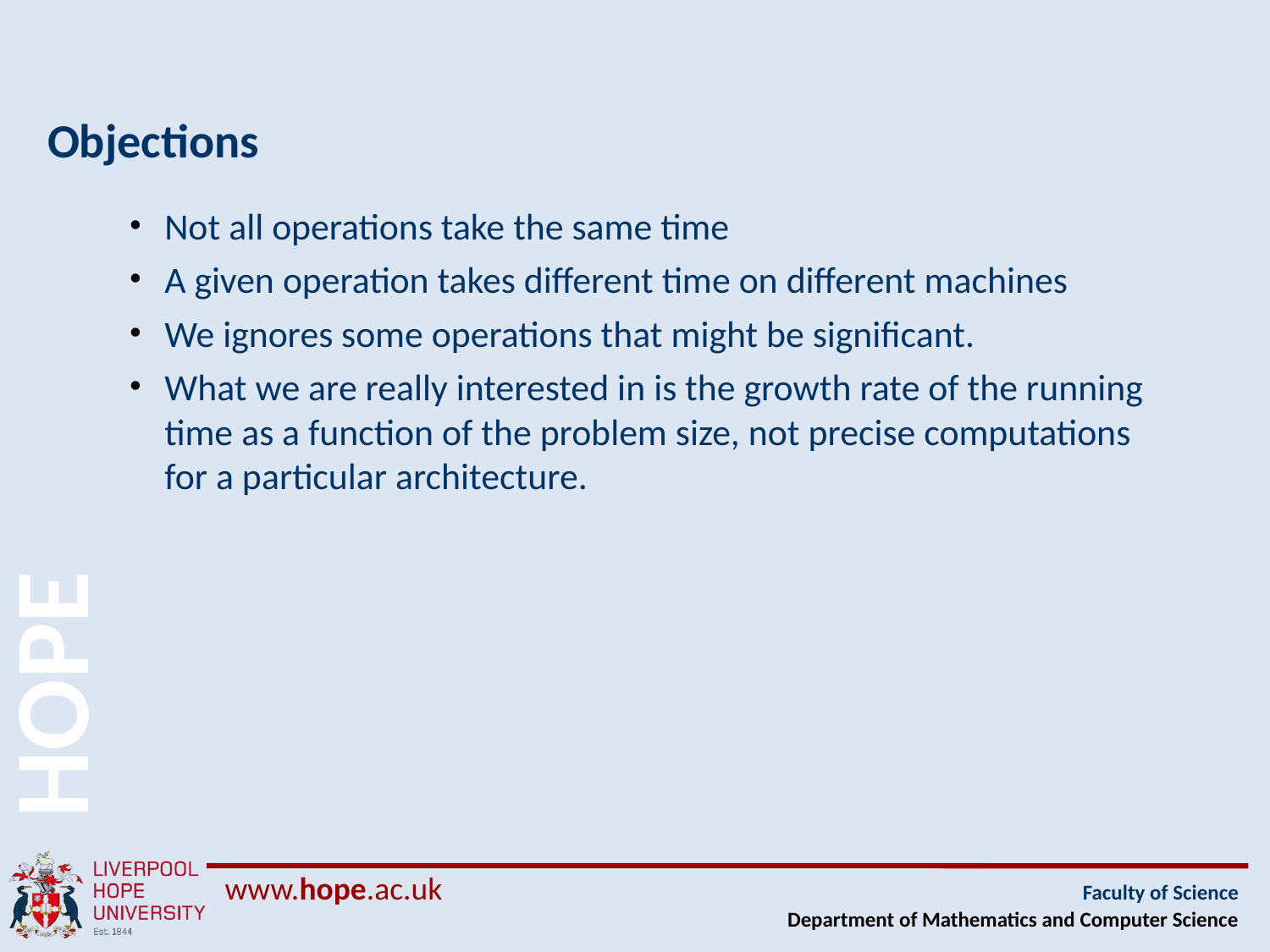

# Objections
Not all operations take the same time
A given operation takes different time on different machines
We ignores some operations that might be significant.
What we are really interested in is the growth rate of the running time as a function of the problem size, not precise computations for a particular architecture.